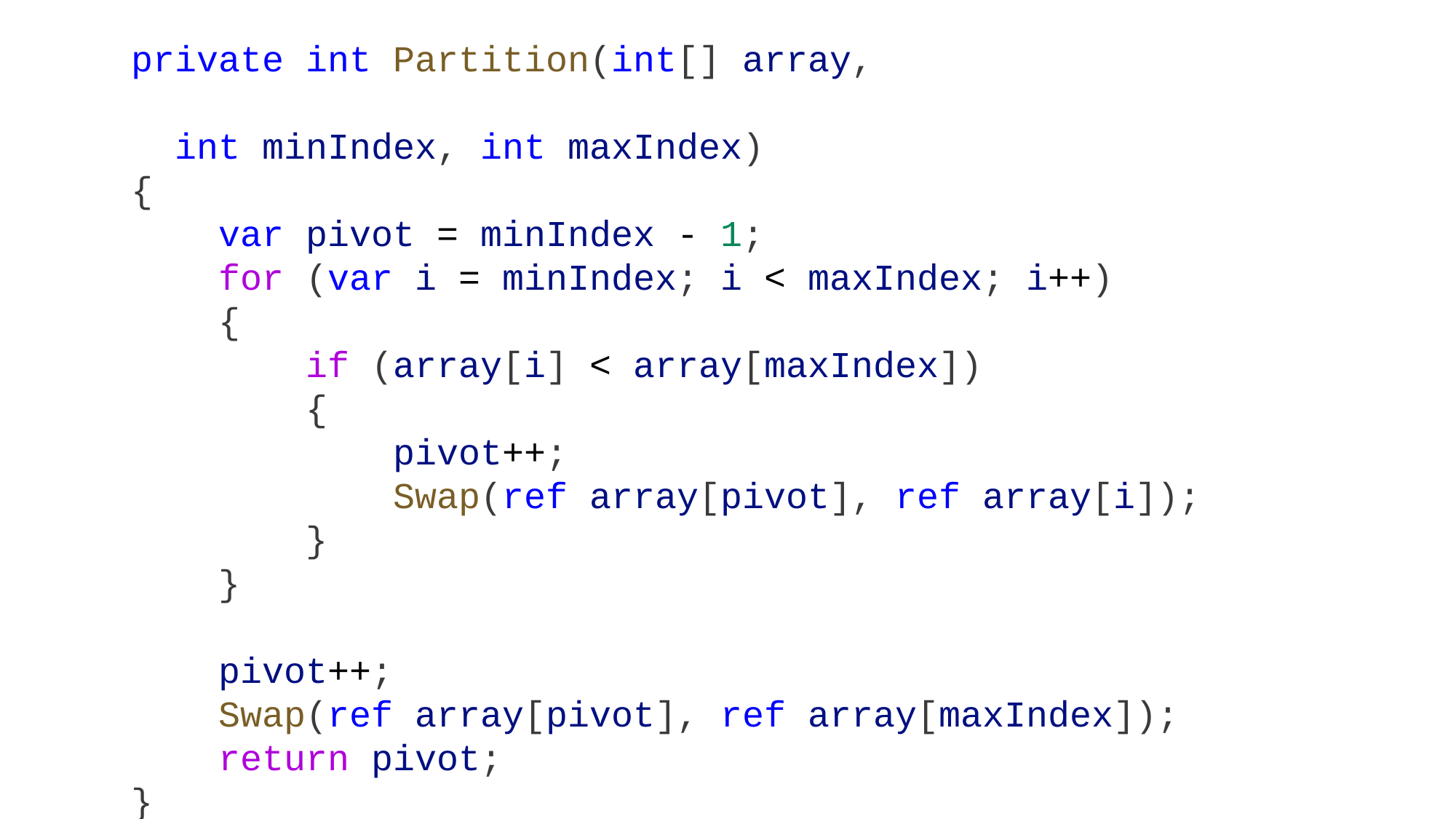

private int Partition(int[] array,
													 int minIndex, int maxIndex)
    {
        var pivot = minIndex - 1;
        for (var i = minIndex; i < maxIndex; i++)
        {
            if (array[i] < array[maxIndex])
            {
                pivot++;
                Swap(ref array[pivot], ref array[i]);
            }
        }

        pivot++;
        Swap(ref array[pivot], ref array[maxIndex]);
        return pivot;
    }